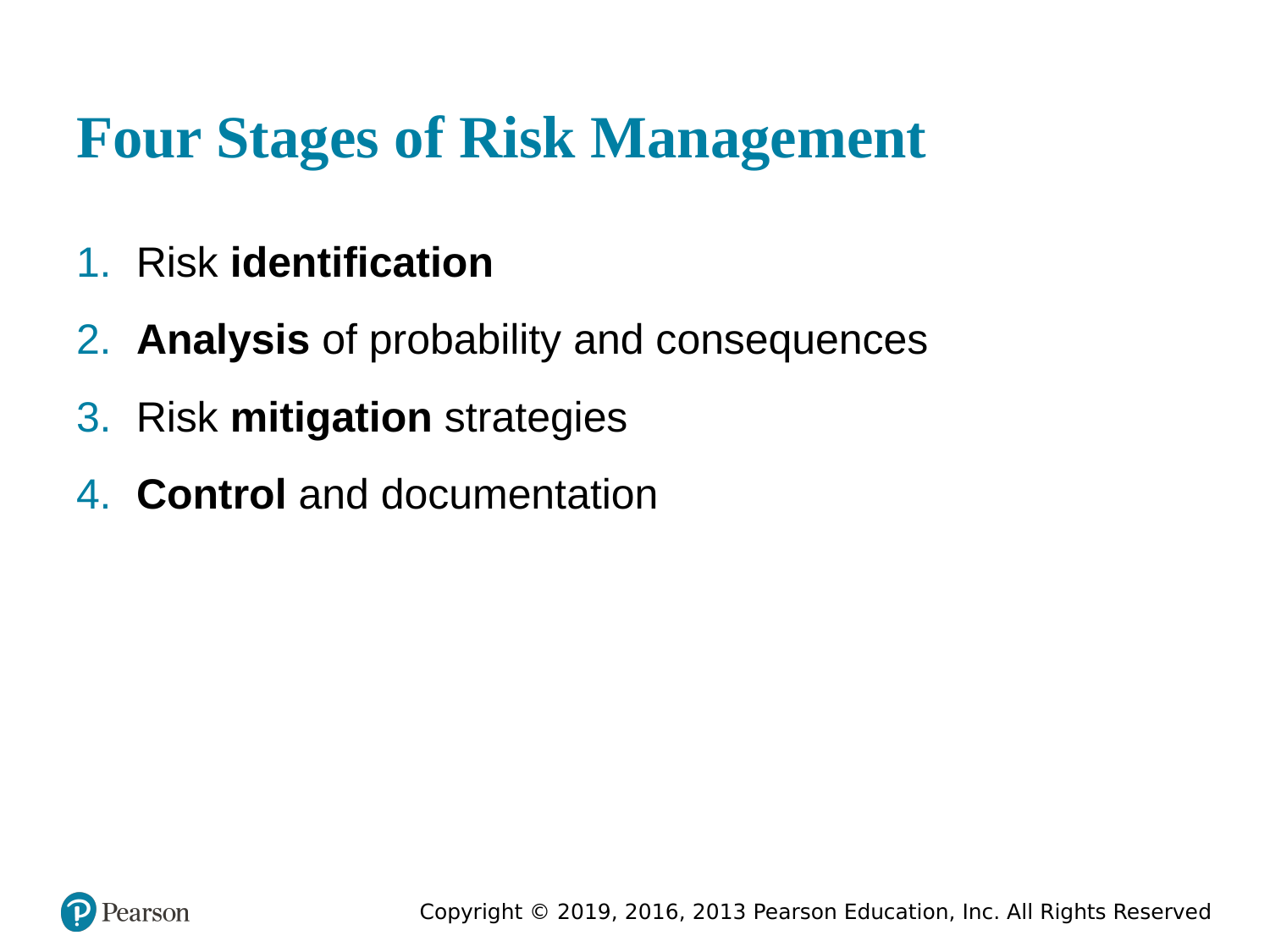

# Four Stages of Risk Management
Risk identification
 Analysis of probability and consequences
Risk mitigation strategies
 Control and documentation